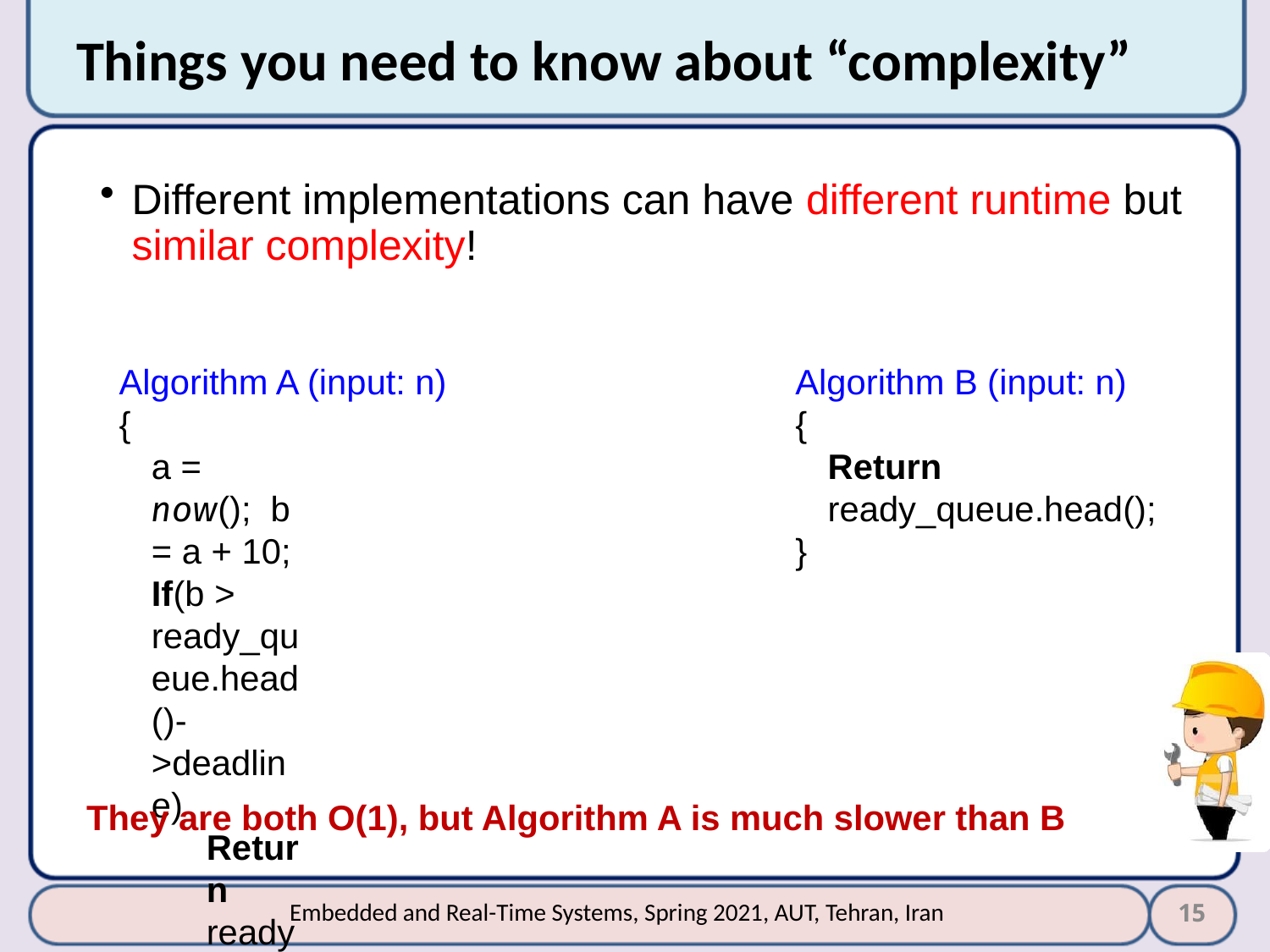

# Things you need to know about “complexity”
Different implementations can have different runtime but  similar complexity!
Algorithm A (input: n)
{
a = now();  b = a + 10;
If(b > ready_queue.head()->deadline)
Return ready_queue.head();
Return IDLE_TASK;
}
Algorithm B (input: n)
{
Return ready_queue.head();
}

They are both O(1), but Algorithm A is much slower than B
15
Embedded and Real-Time Systems, Spring 2021, AUT, Tehran, Iran